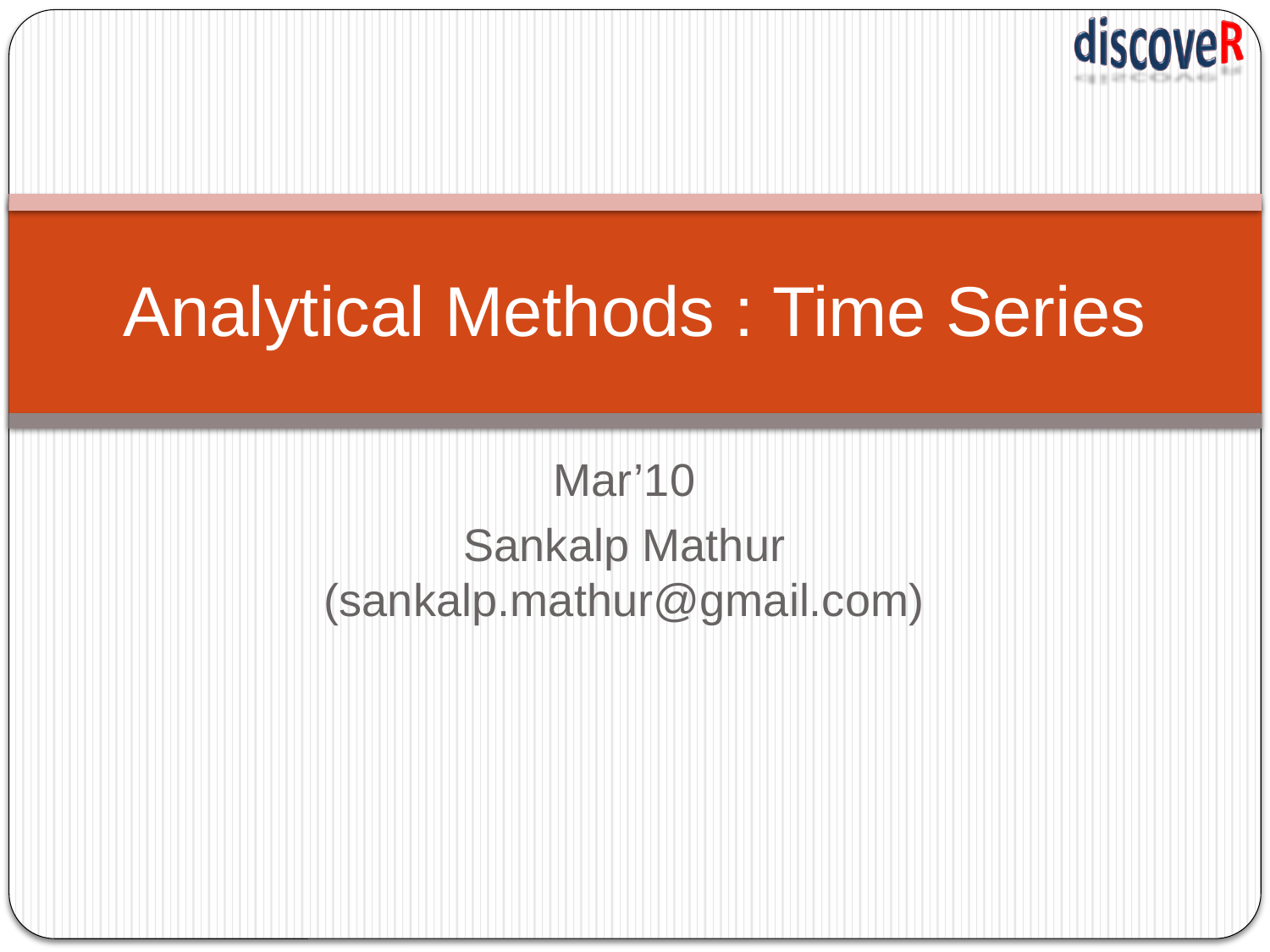

# Analytical Methods : Time Series
Mar’10
Sankalp Mathur (sankalp.mathur@gmail.com)